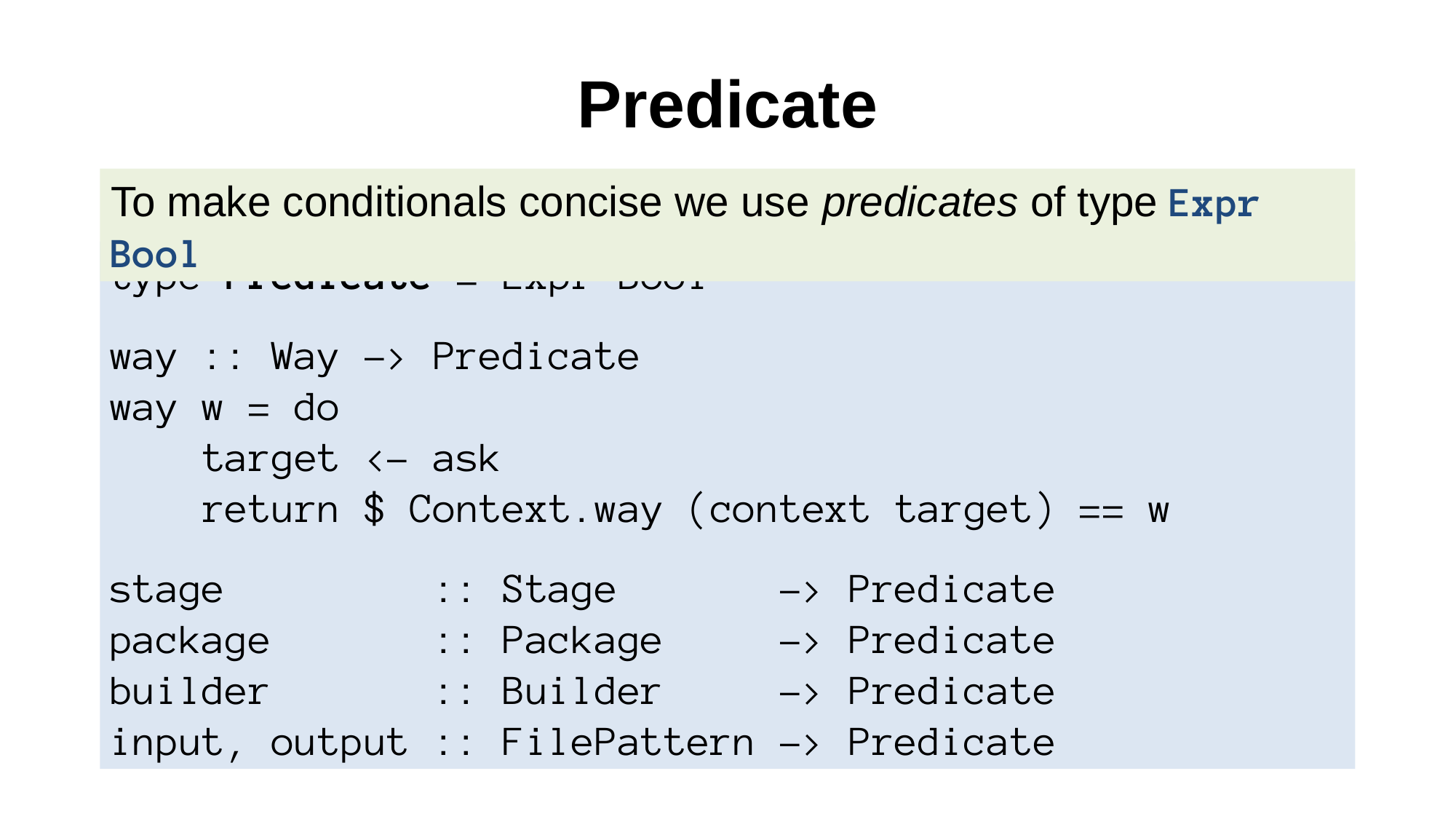

# Predicate
To make conditionals concise we use predicates of type Expr Bool
type Predicate = Expr Bool

way :: Way -> Predicate
way w = do
    target <- ask
    return $ Context.way (context target) == w

stage         :: Stage       -> Predicate
package       :: Package     -> Predicate
builder       :: Builder     -> Predicate
input, output :: FilePattern -> Predicate